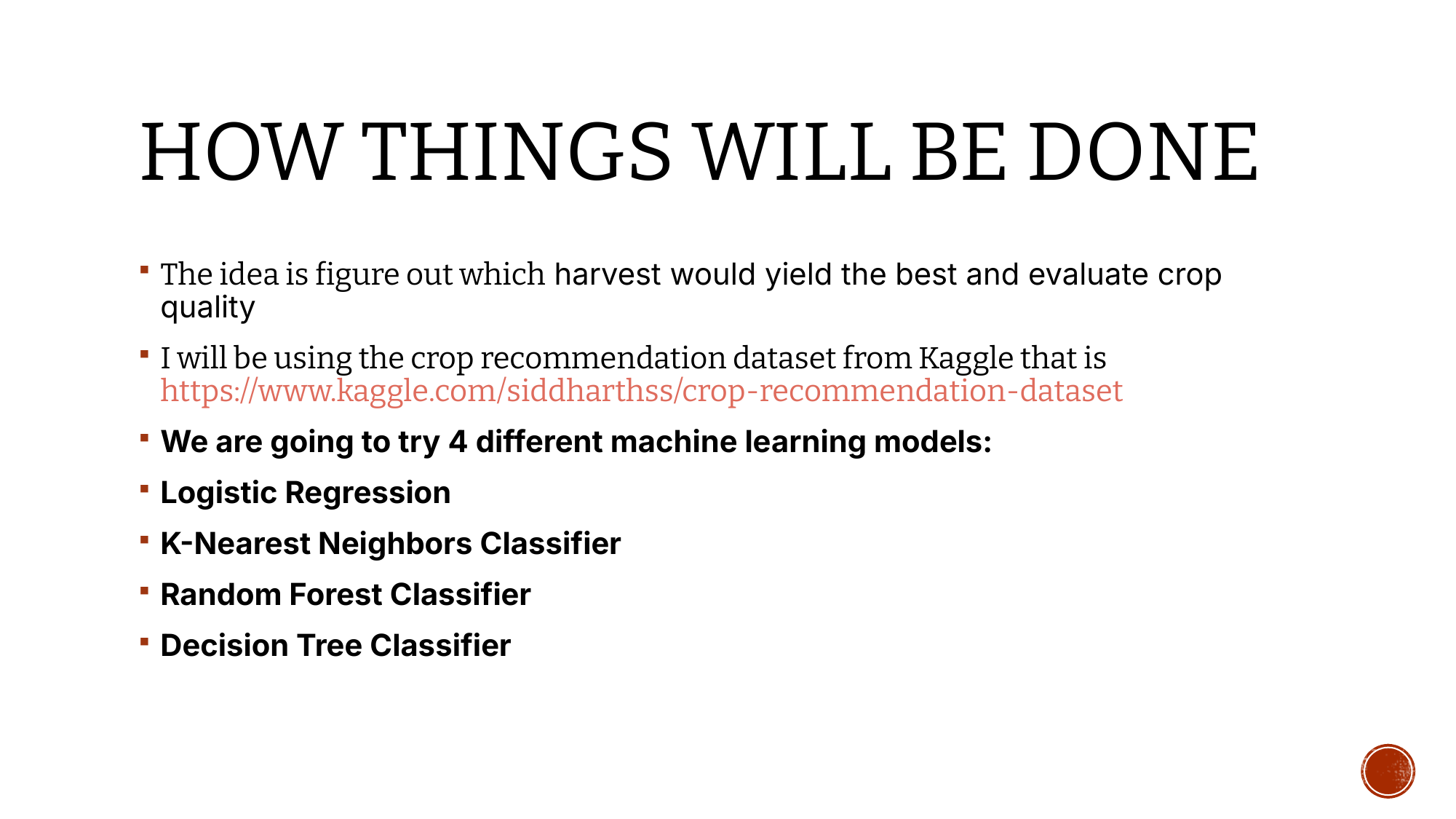

# How things will be done
The idea is figure out which harvest would yield the best and evaluate crop quality
I will be using the crop recommendation dataset from Kaggle that is https://www.kaggle.com/siddharthss/crop-recommendation-dataset
We are going to try 4 different machine learning models:
Logistic Regression
K-Nearest Neighbors Classifier
Random Forest Classifier
Decision Tree Classifier